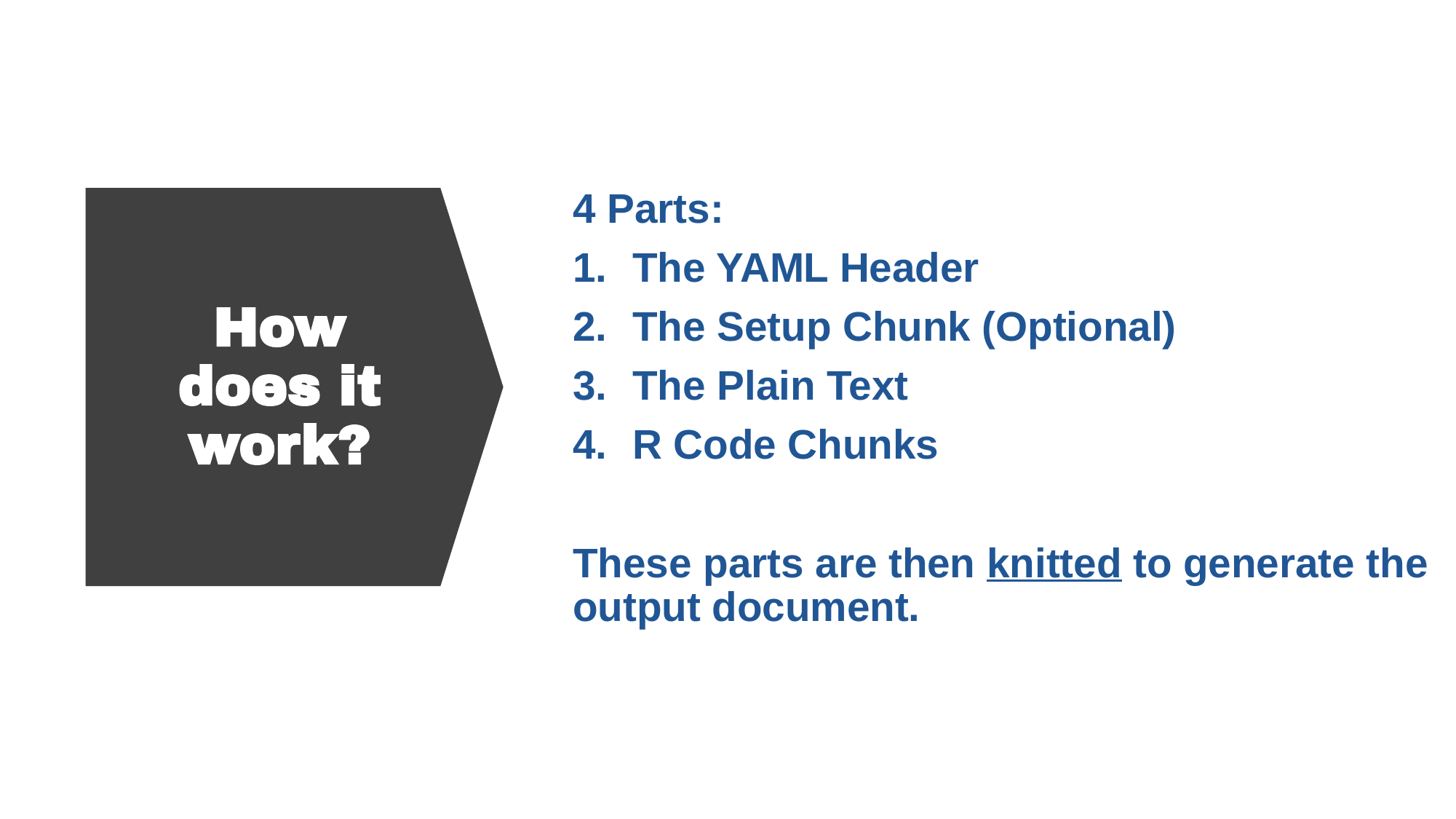

4 Parts:
The YAML Header
The Setup Chunk (Optional)
The Plain Text
R Code Chunks

These parts are then knitted to generate the output document.
# How does it work?